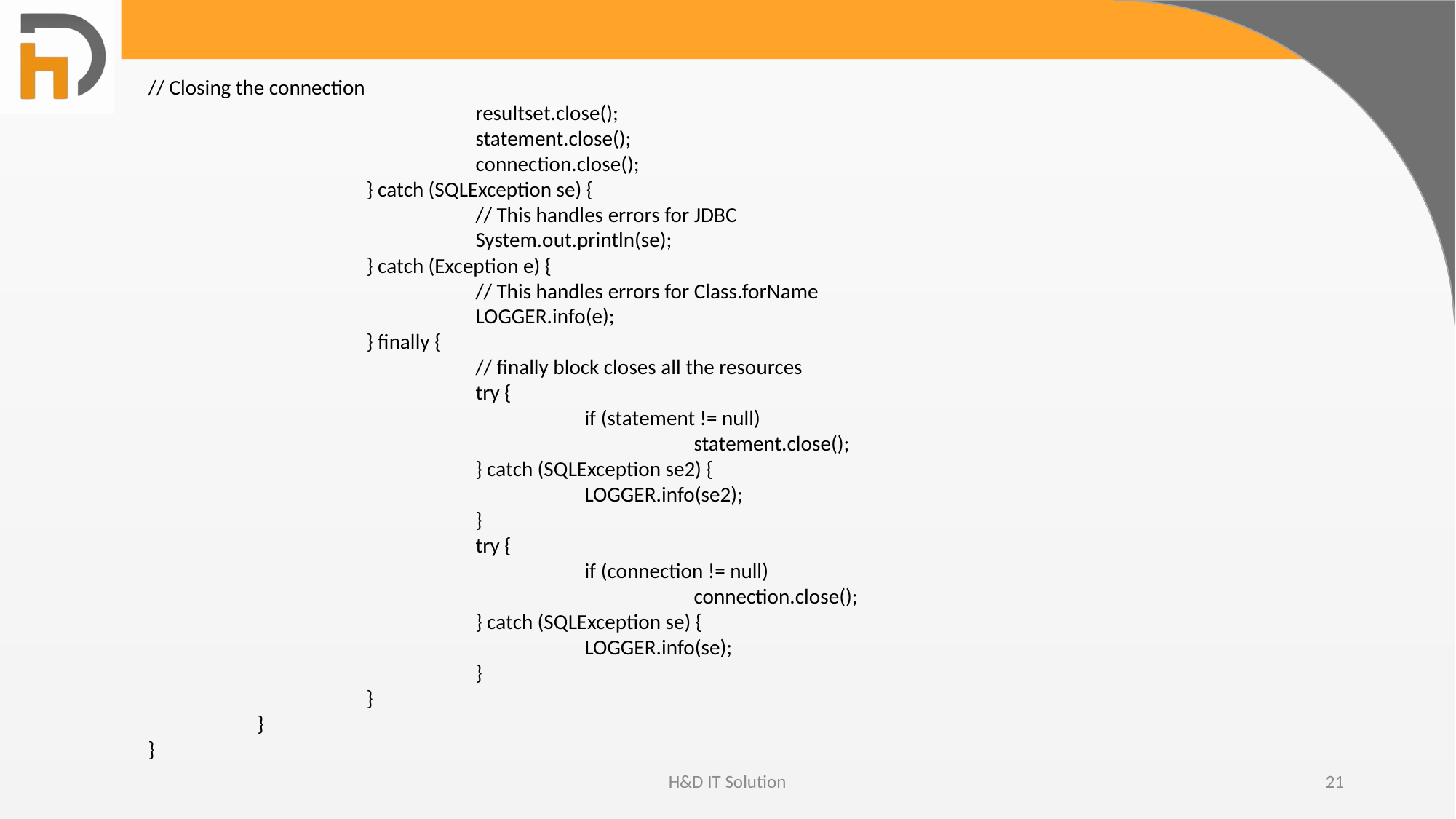

// Closing the connection
			resultset.close();
			statement.close();
			connection.close();
		} catch (SQLException se) {
			// This handles errors for JDBC
			System.out.println(se);
		} catch (Exception e) {
			// This handles errors for Class.forName
			LOGGER.info(e);
		} finally {
			// finally block closes all the resources
			try {
				if (statement != null)
					statement.close();
			} catch (SQLException se2) {
				LOGGER.info(se2);
			}
			try {
				if (connection != null)
					connection.close();
			} catch (SQLException se) {
				LOGGER.info(se);
			}
		}
	}
}
H&D IT Solution
21